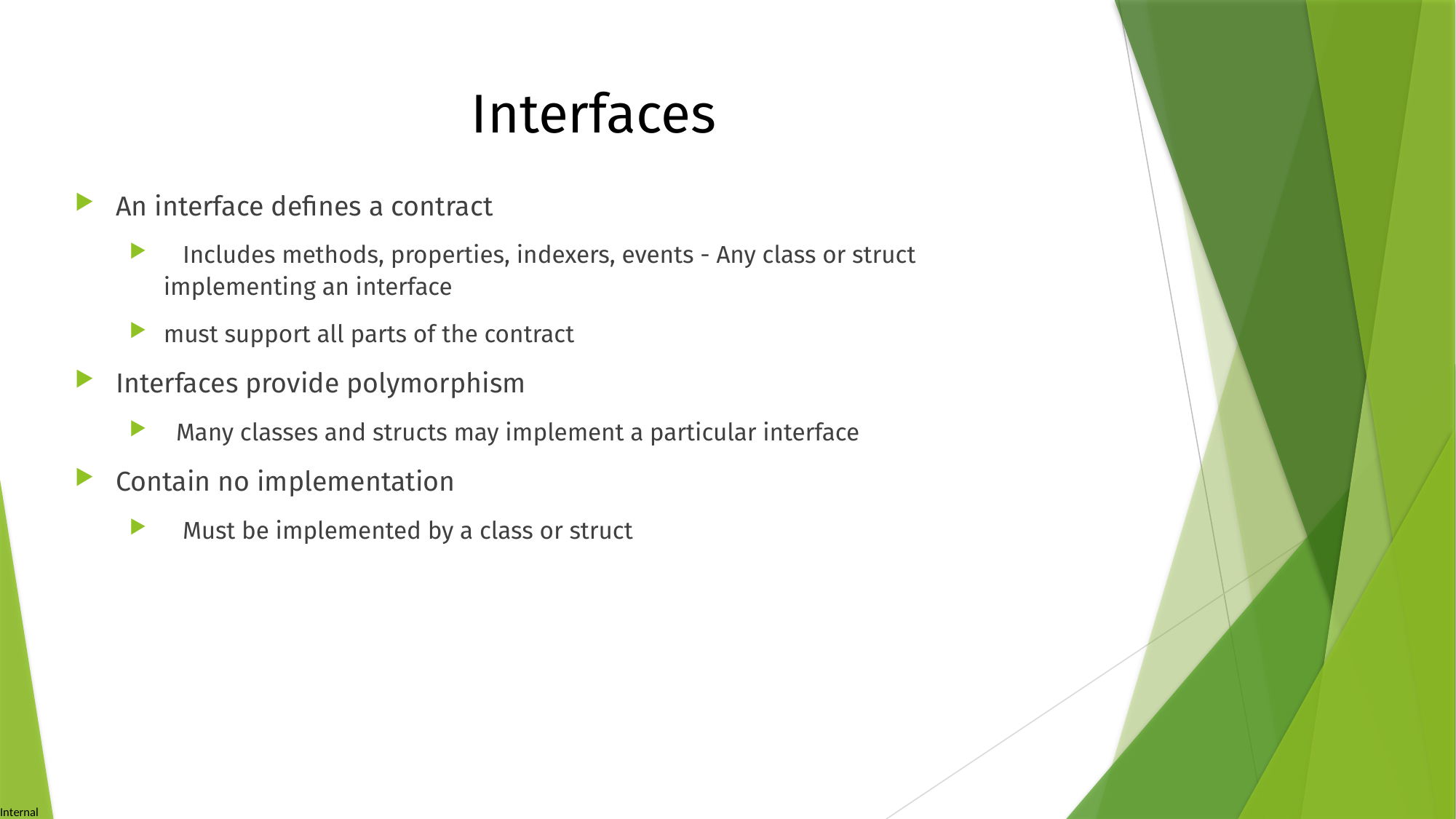

# Interfaces
An interface defines a contract
   Includes methods, properties, indexers, events - Any class or struct implementing an interface
must support all parts of the contract
Interfaces provide polymorphism
  Many classes and structs may implement a particular interface
Contain no implementation
   Must be implemented by a class or struct